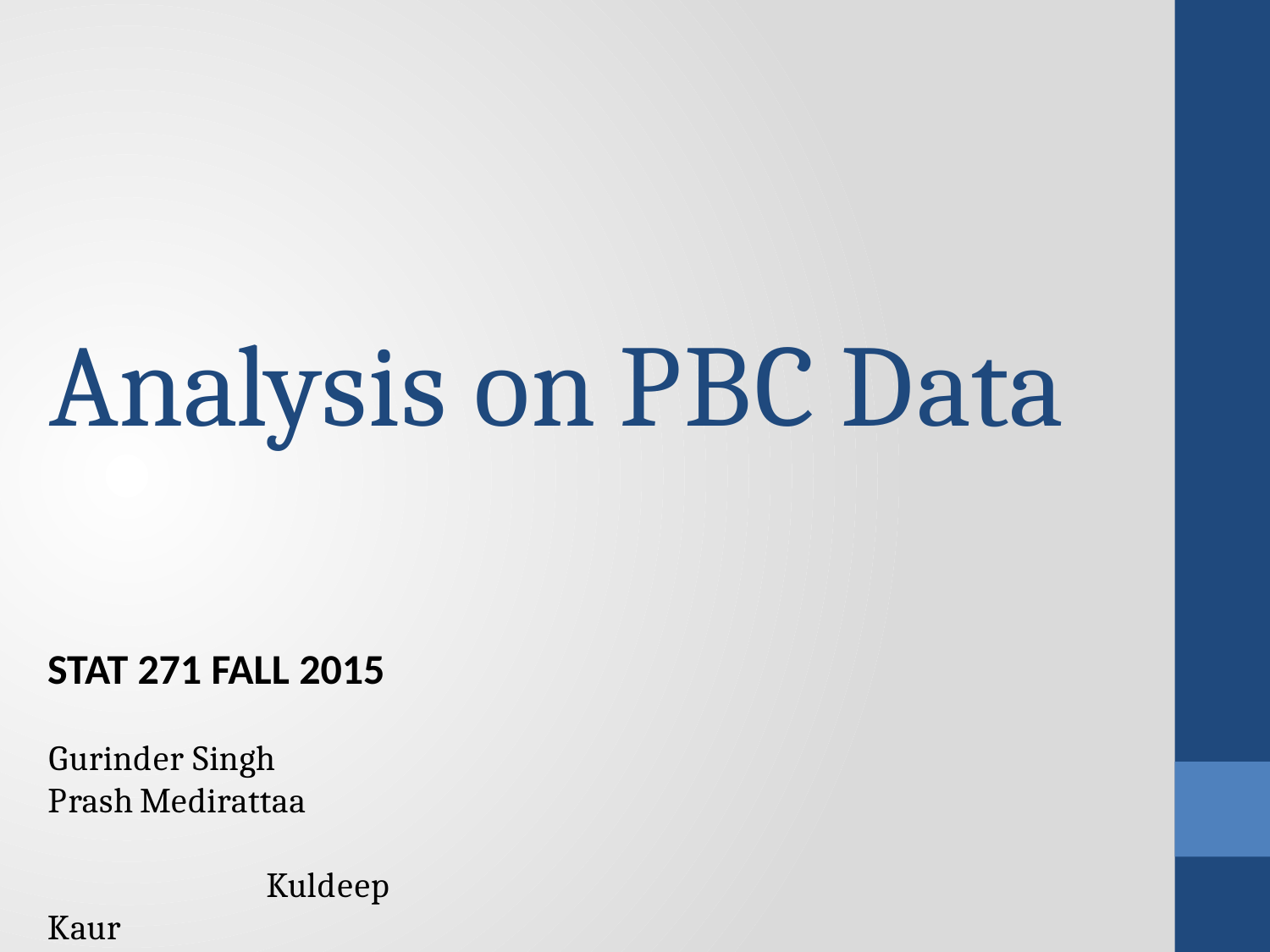

# Analysis on PBC Data
Stat 271 fall 2015

Gurinder Singh
Prash Medirattaa                                                                                     Kuldeep Kaur